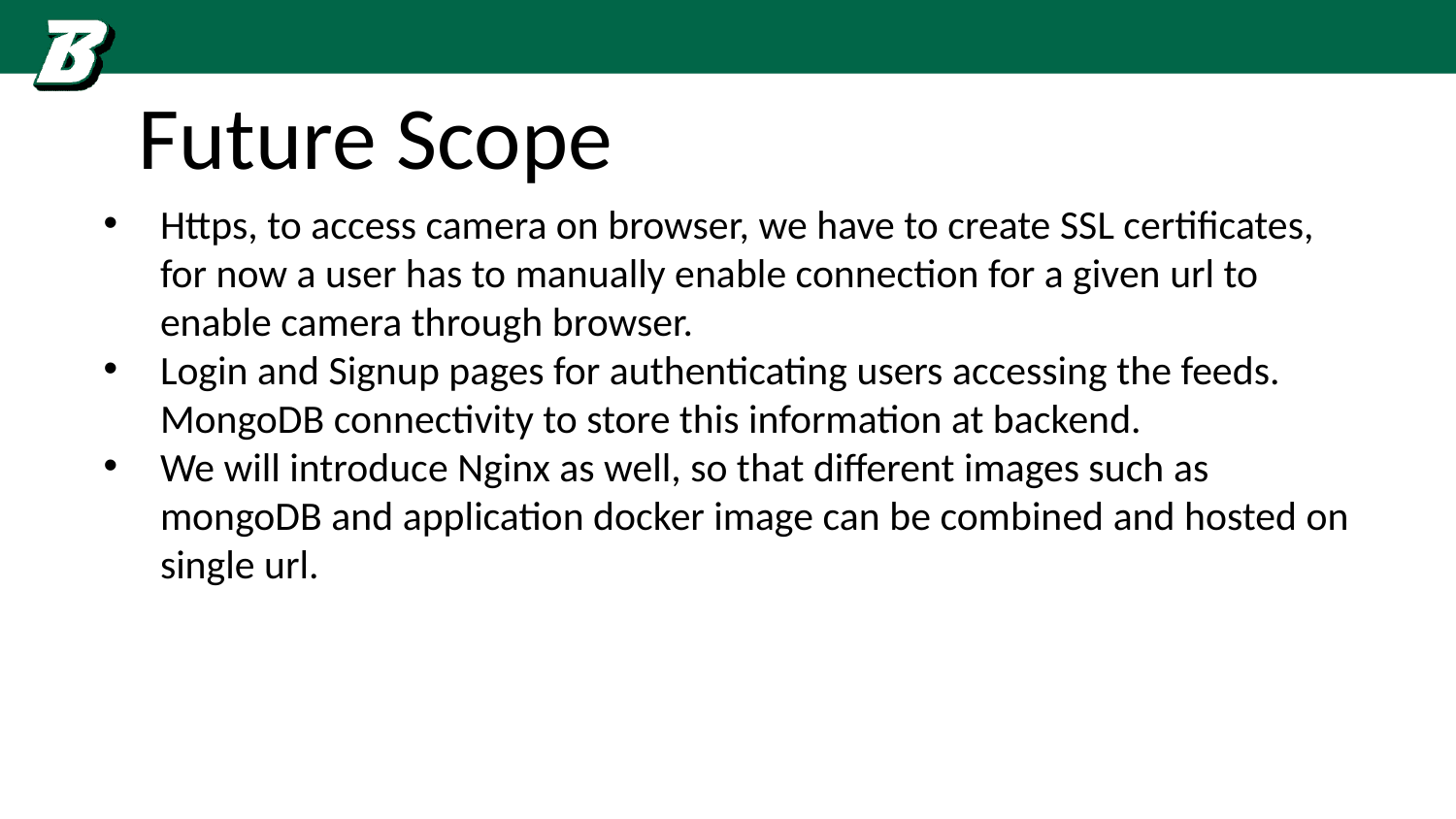

# Future Scope
Https, to access camera on browser, we have to create SSL certificates, for now a user has to manually enable connection for a given url to enable camera through browser.
Login and Signup pages for authenticating users accessing the feeds. MongoDB connectivity to store this information at backend.
We will introduce Nginx as well, so that different images such as mongoDB and application docker image can be combined and hosted on single url.